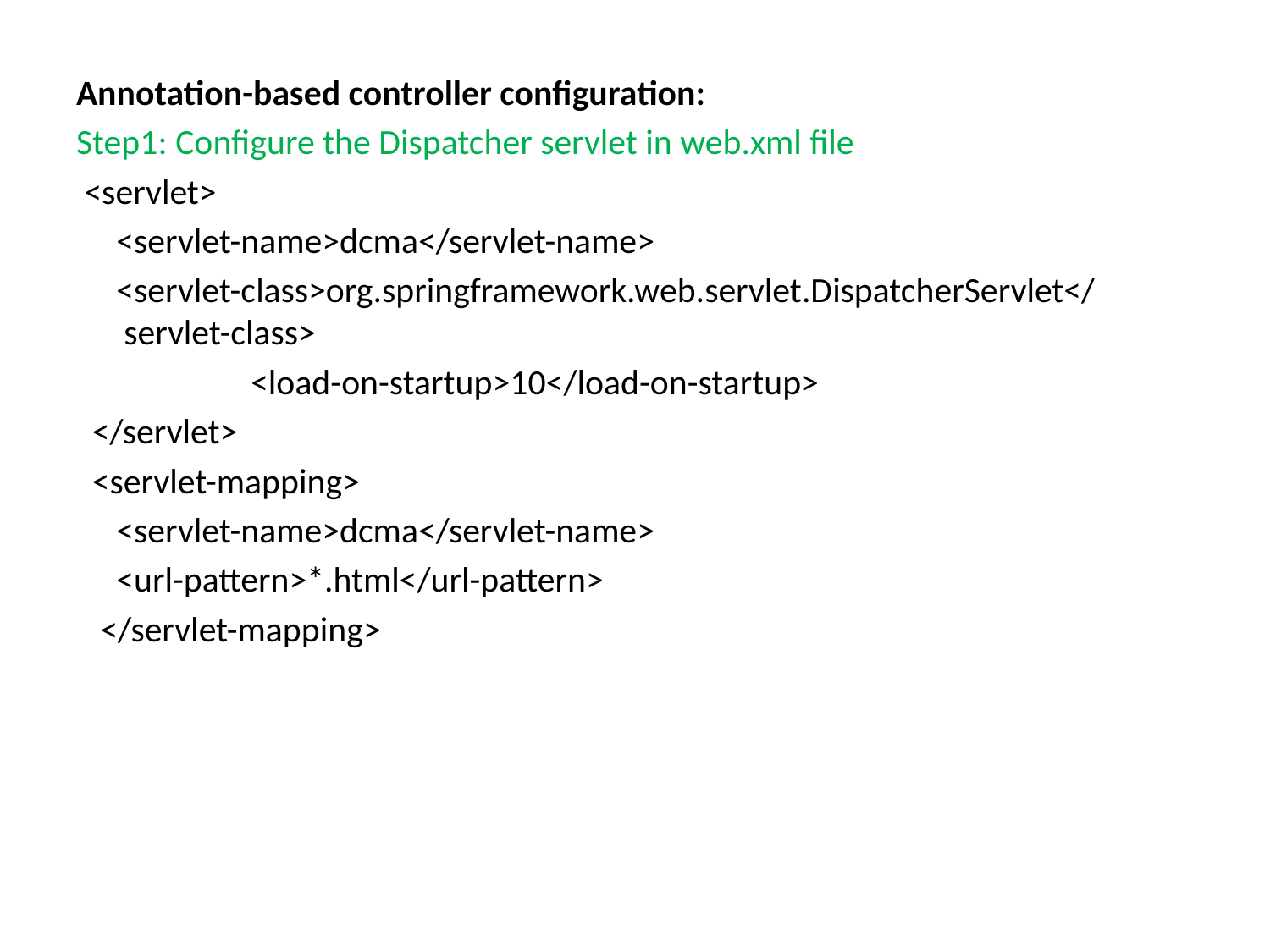

Annotation-based controller configuration:
Step1: Configure the Dispatcher servlet in web.xml file
 <servlet>
     <servlet-name>dcma</servlet-name>
     <servlet-class>org.springframework.web.servlet.DispatcherServlet</servlet-class>
		<load-on-startup>10</load-on-startup>
  </servlet>
  <servlet-mapping>
     <servlet-name>dcma</servlet-name>
     <url-pattern>*.html</url-pattern>
   </servlet-mapping>